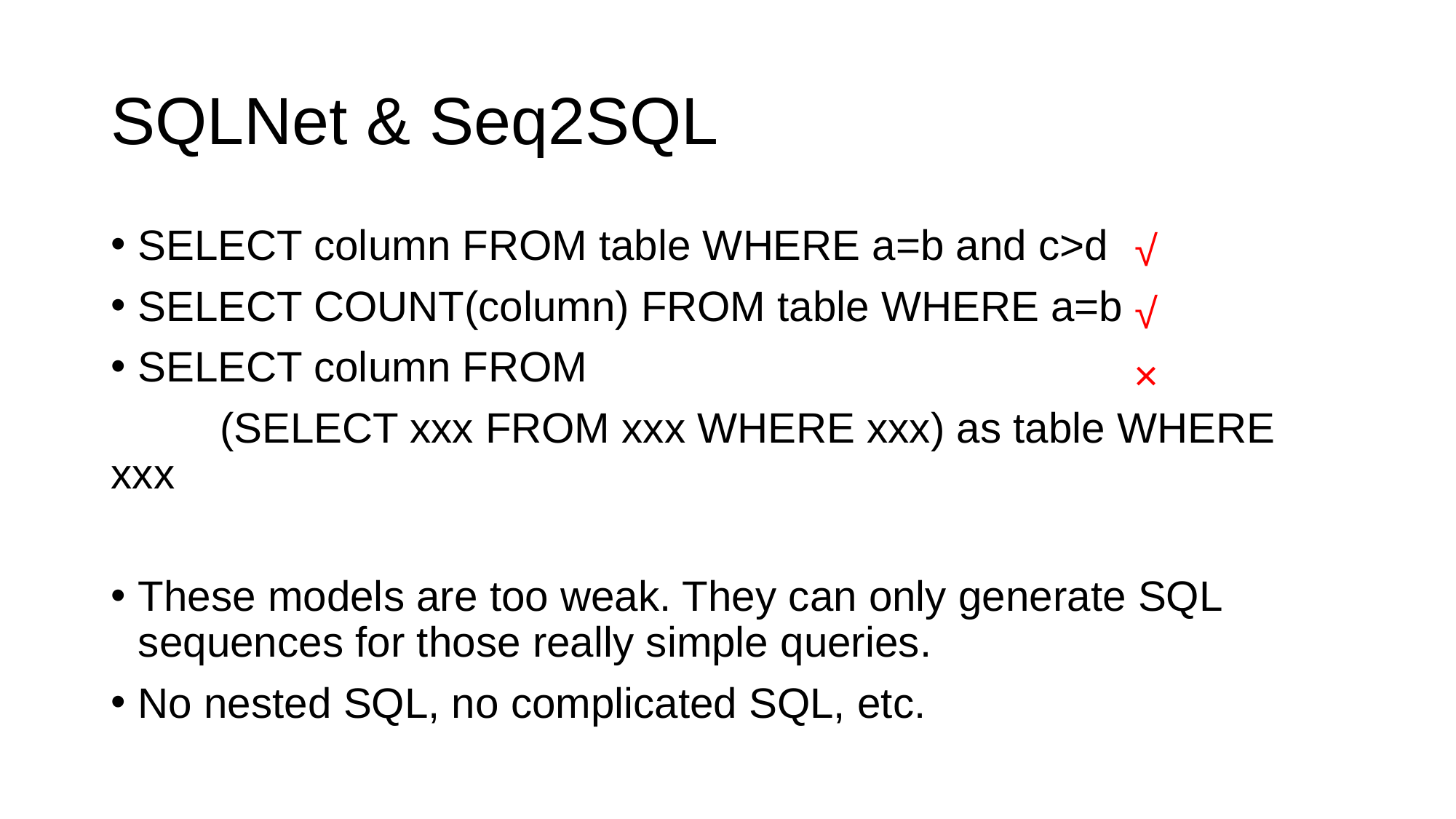

# SQLNet & Seq2SQL
√
SELECT column FROM table WHERE a=b and c>d
SELECT COUNT(column) FROM table WHERE a=b
SELECT column FROM
	(SELECT xxx FROM xxx WHERE xxx) as table WHERE xxx

These models are too weak. They can only generate SQL sequences for those really simple queries.
No nested SQL, no complicated SQL, etc.
√
×